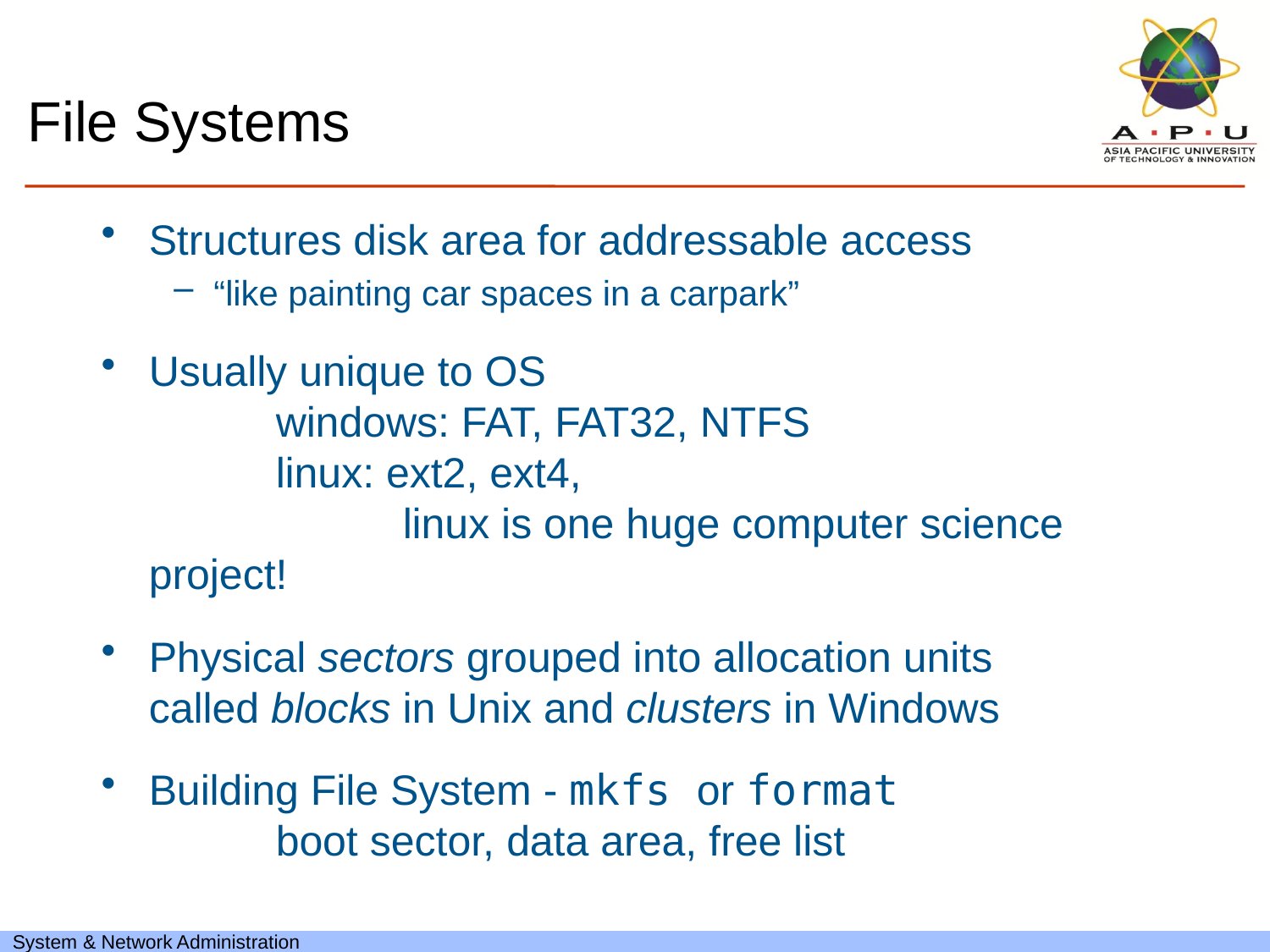

File Systems
Structures disk area for addressable access
“like painting car spaces in a carpark”
Usually unique to OS
		windows: FAT, FAT32, NTFS
		linux: ext2, ext4,
			linux is one huge computer science project!
Physical sectors grouped into allocation units
called blocks in Unix and clusters in Windows
Building File System - mkfs or format
		boot sector, data area, free list